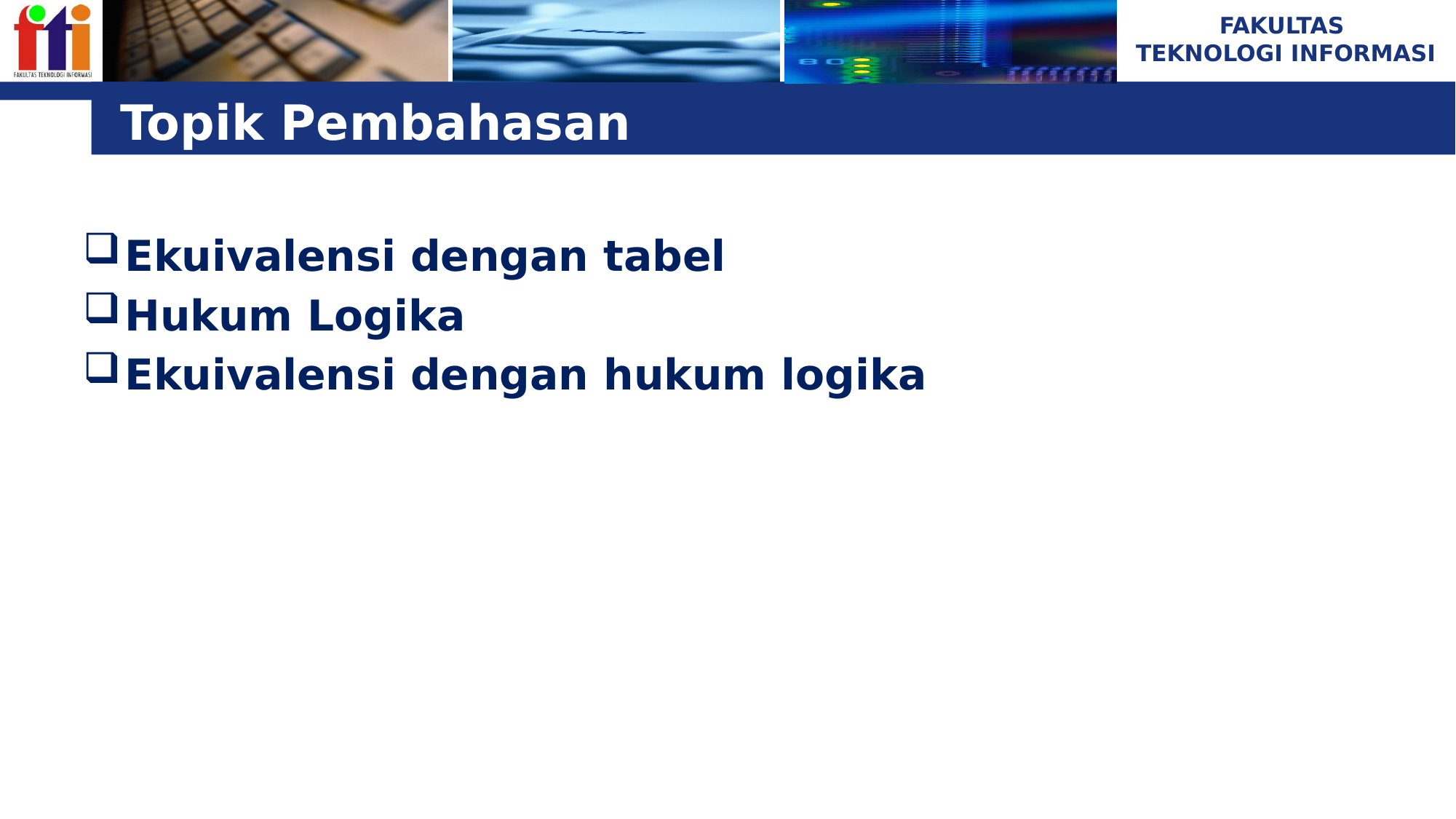

# Topik Pembahasan

Ekuivalensi dengan tabel
Hukum Logika
Ekuivalensi dengan hukum logika